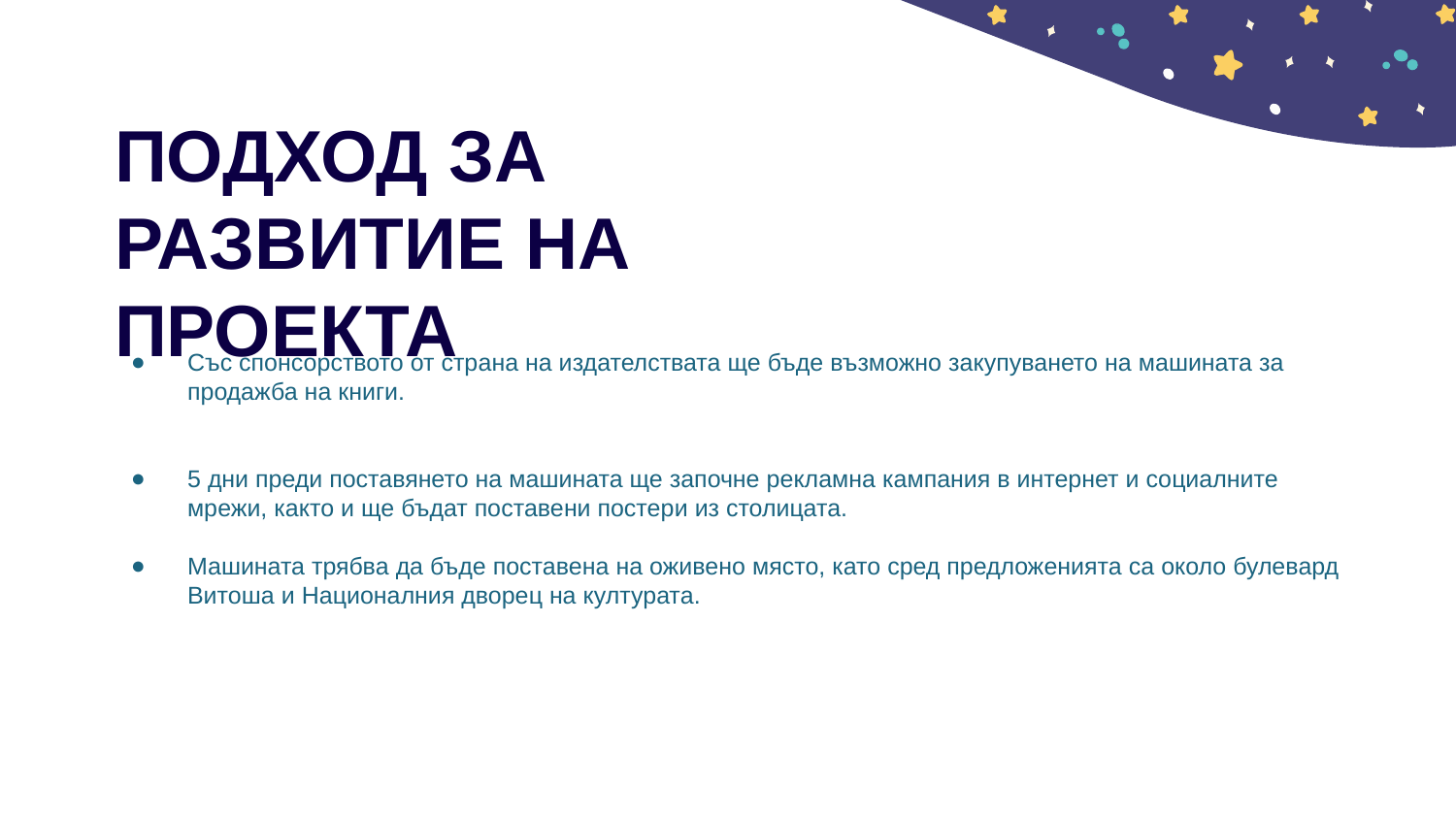

# ПОДХОД ЗА РАЗВИТИЕ НА ПРОЕКТА
Със спонсорството от страна на издателствата ще бъде възможно закупуването на машината за продажба на книги.

5 дни преди поставянето на машината ще започне рекламна кампания в интернет и социалните мрежи, както и ще бъдат поставени постери из столицата.

Машината трябва да бъде поставена на оживено място, като сред предложенията са около булевард Витоша и Националния дворец на културата.